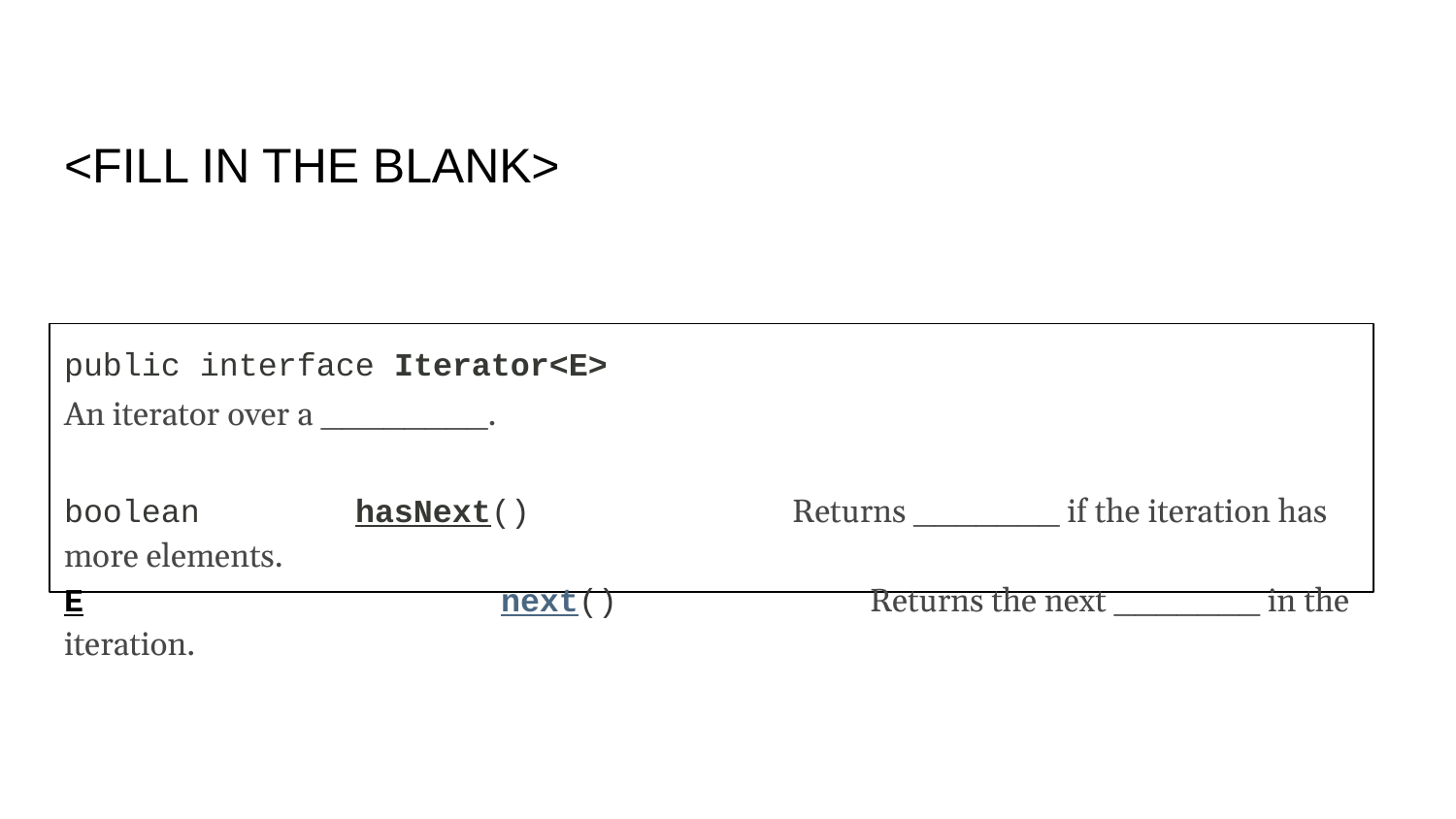

# <FILL IN THE BLANK>
public interface Iterator<E>
An iterator over a ________.

boolean		hasNext()		Returns _______ if the iteration has more elements.
E			next()		    Returns the next _______ in the iteration.